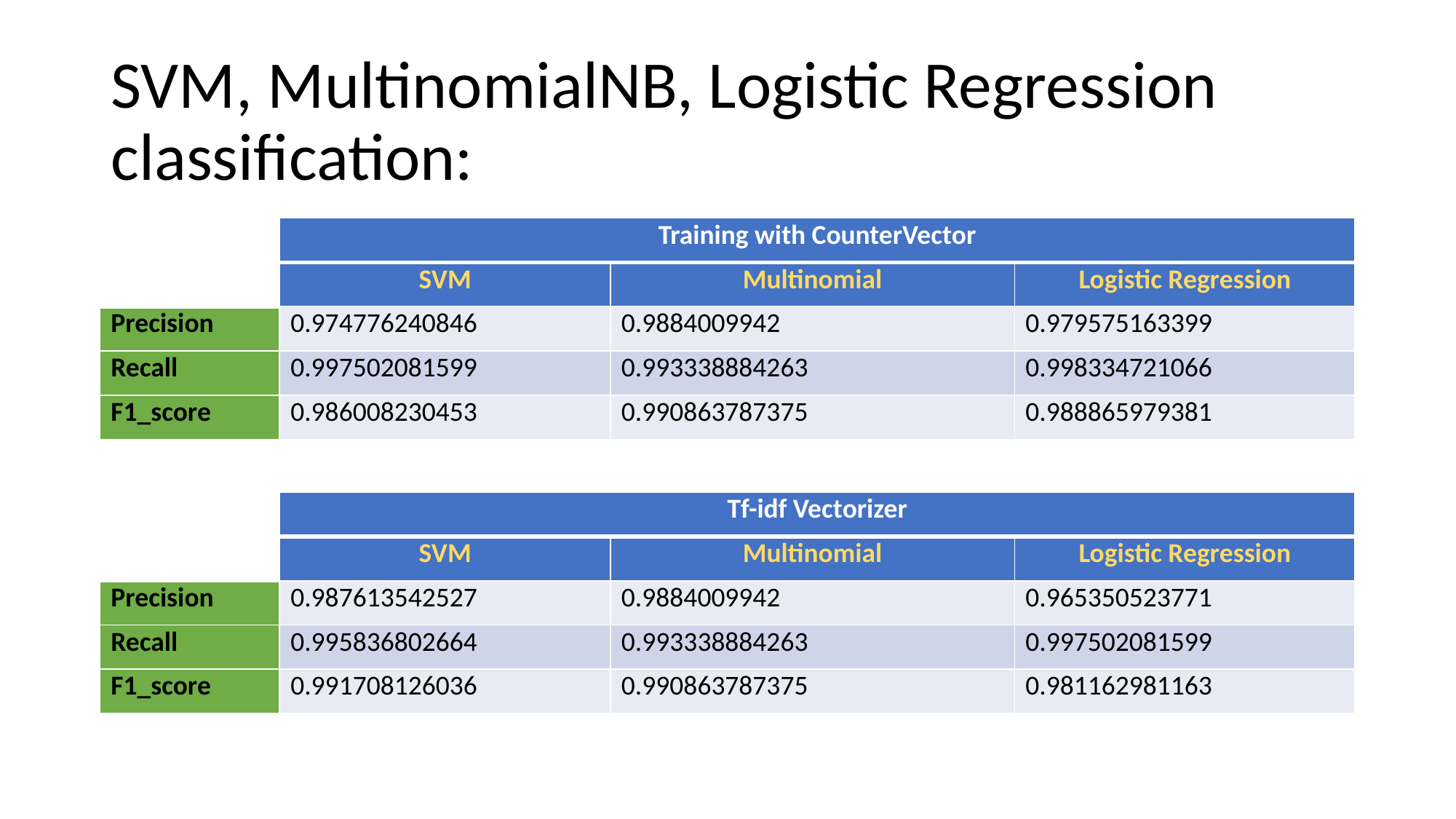

# SVM, MultinomialNB, Logistic Regression classification:
|  | Training with CounterVector |  |  |
| --- | --- | --- | --- |
|  | SVM | Multinomial | Logistic Regression |
| Precision | 0.974776240846 | 0.9884009942 | 0.979575163399 |
| Recall | 0.997502081599 | 0.993338884263 | 0.998334721066 |
| F1\_score | 0.986008230453 | 0.990863787375 | 0.988865979381 |
|  | Tf-idf Vectorizer |  |  |
| --- | --- | --- | --- |
|  | SVM | Multinomial | Logistic Regression |
| Precision | 0.987613542527 | 0.9884009942 | 0.965350523771 |
| Recall | 0.995836802664 | 0.993338884263 | 0.997502081599 |
| F1\_score | 0.991708126036 | 0.990863787375 | 0.981162981163 |